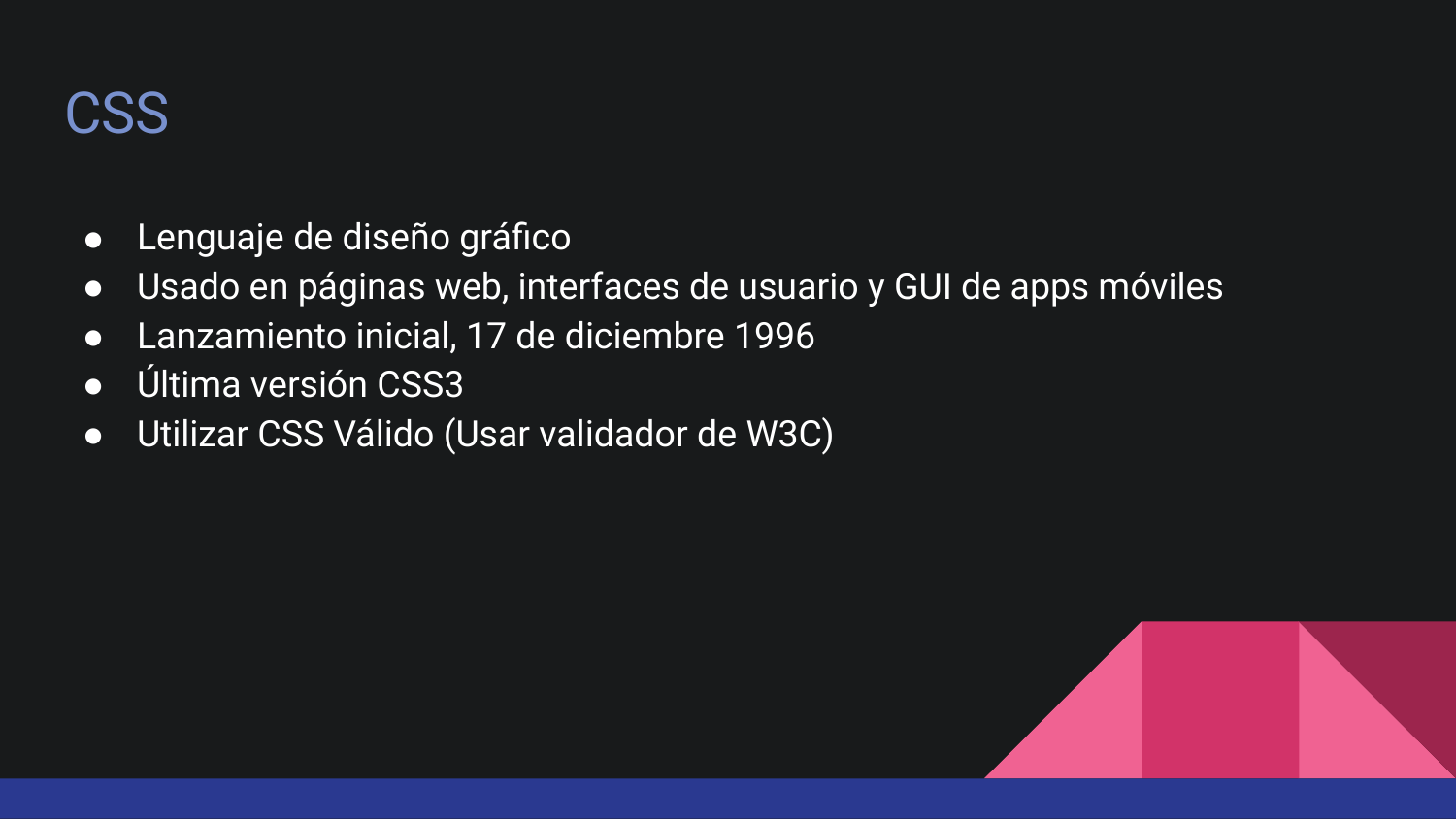

# CSS
Lenguaje de diseño gráfico
Usado en páginas web, interfaces de usuario y GUI de apps móviles
Lanzamiento inicial, 17 de diciembre 1996
Última versión CSS3
Utilizar CSS Válido (Usar validador de W3C)